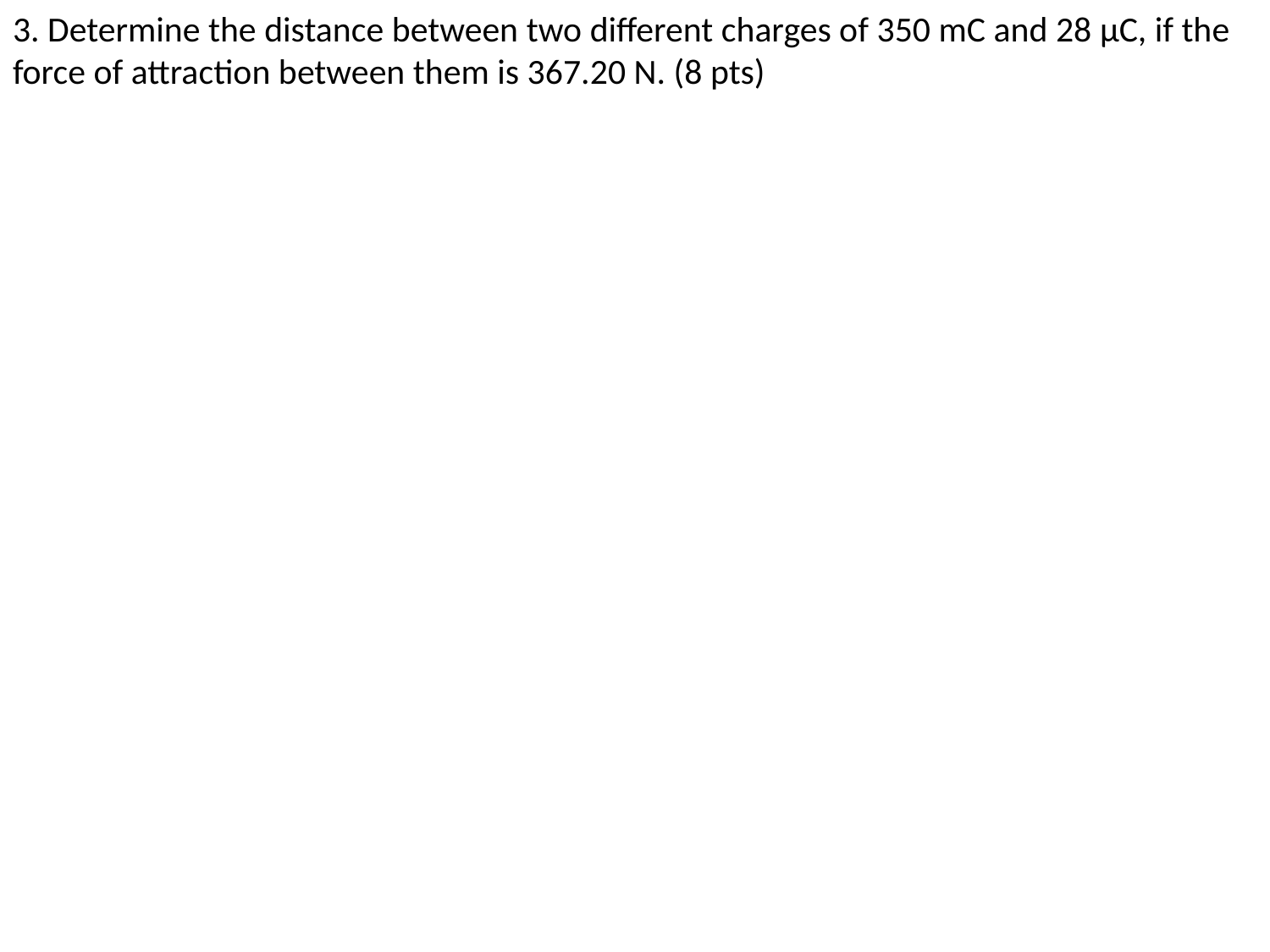

3. Determine the distance between two different charges of 350 mC and 28 µC, if the force of attraction between them is 367.20 N. (8 pts)